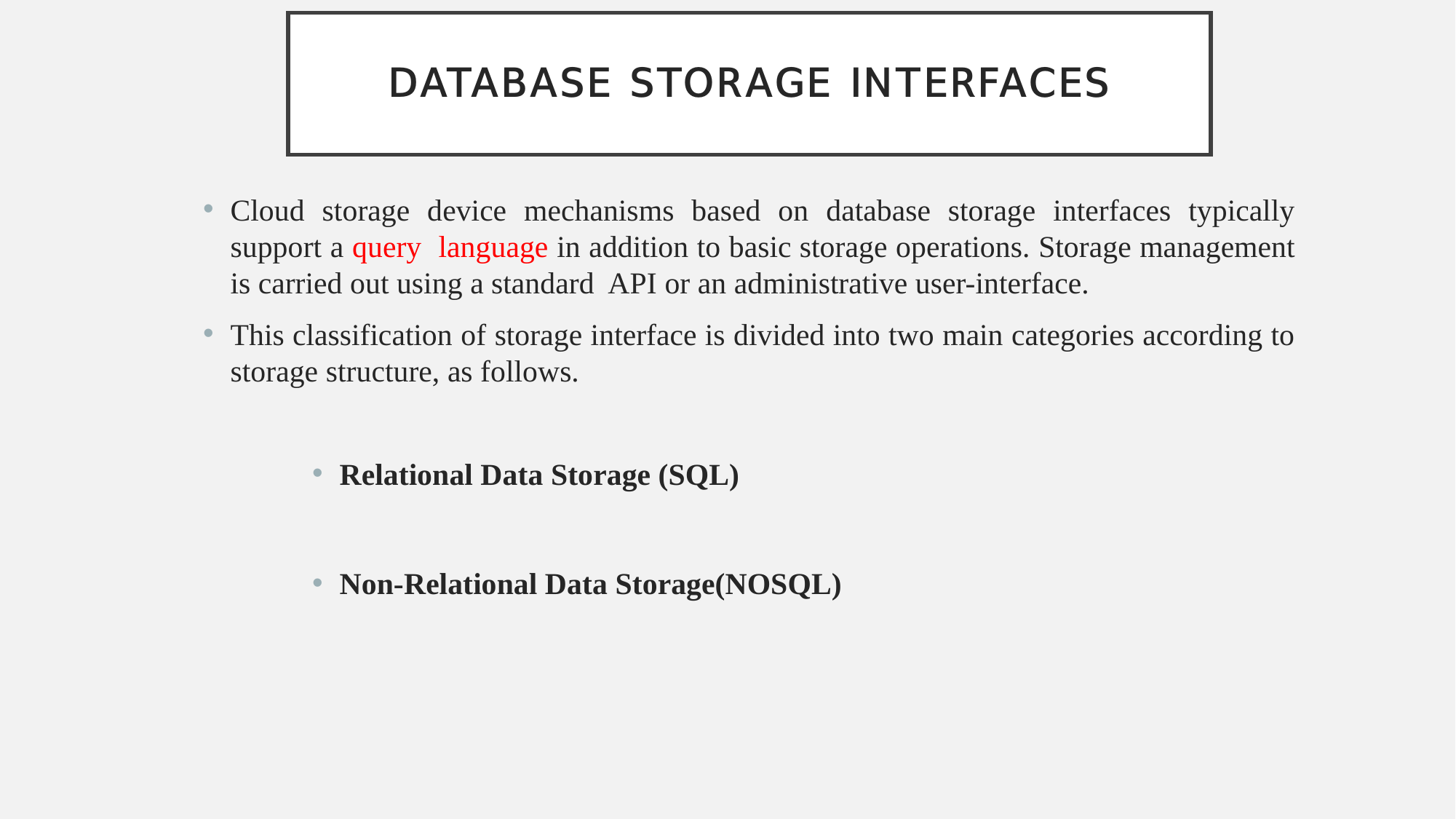

# Database Storage Interfaces
Cloud storage device mechanisms based on database storage interfaces typically support a query  language in addition to basic storage operations. Storage management is carried out using a standard  API or an administrative user-interface.
This classification of storage interface is divided into two main categories according to storage structure, as follows.

Relational Data Storage (SQL)

Non-Relational Data Storage(NOSQL)